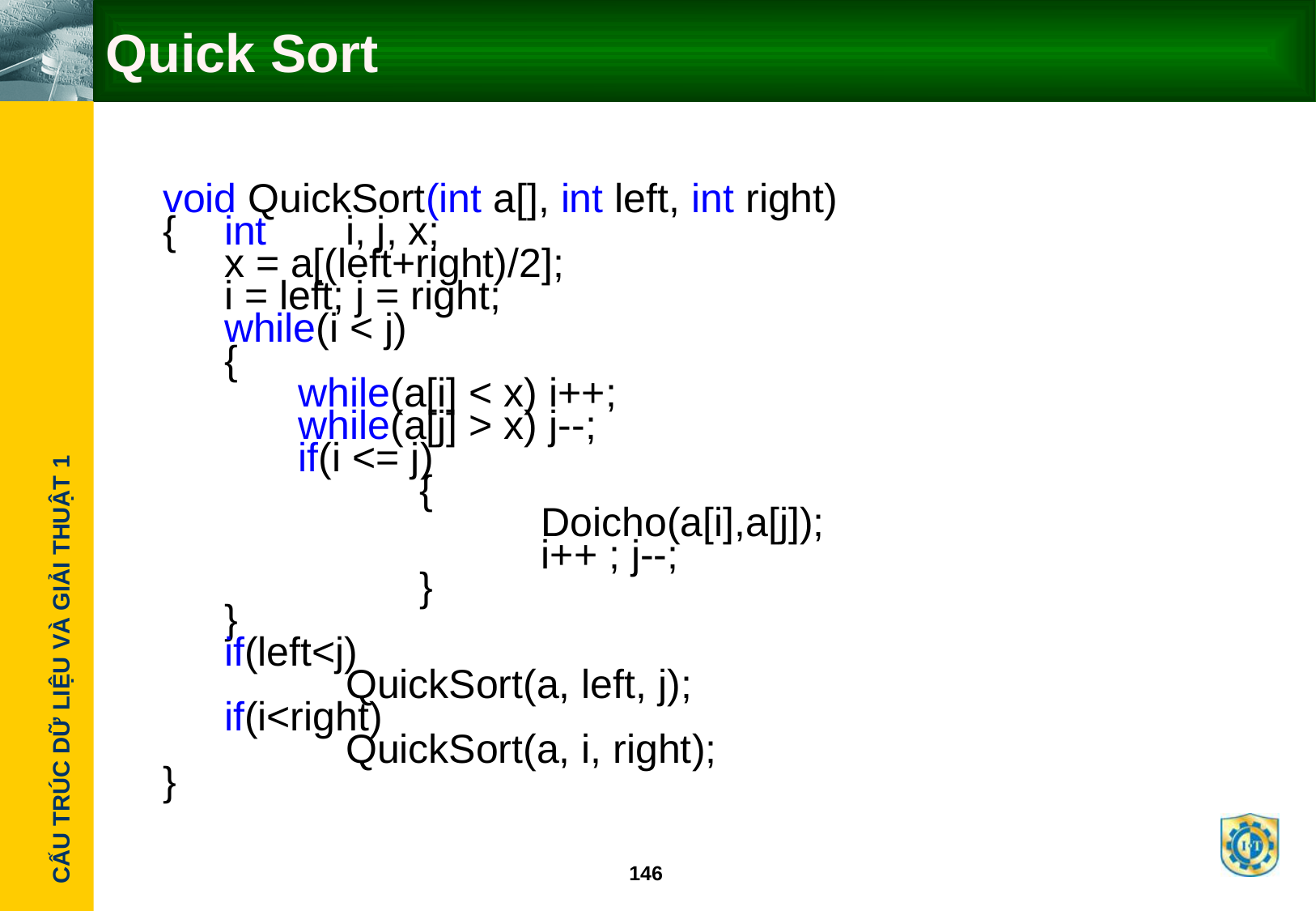

# Quick Sort

void QuickSort(int a[], int left, int right)
{	int	i, j, x;
	x = a[(left+right)/2];
	i = left; j = right;
  	while(i < j)
	{
     	while(a[i] < x) i++;
     	while(a[j] > x) j--;
     	if(i <= j)
		{
			Doicho(a[i],a[j]);
       		i++ ; j--;
	 	}
	}
	if(left<j)
		QuickSort(a, left, j);
	if(i<right)
		QuickSort(a, i, right);
}